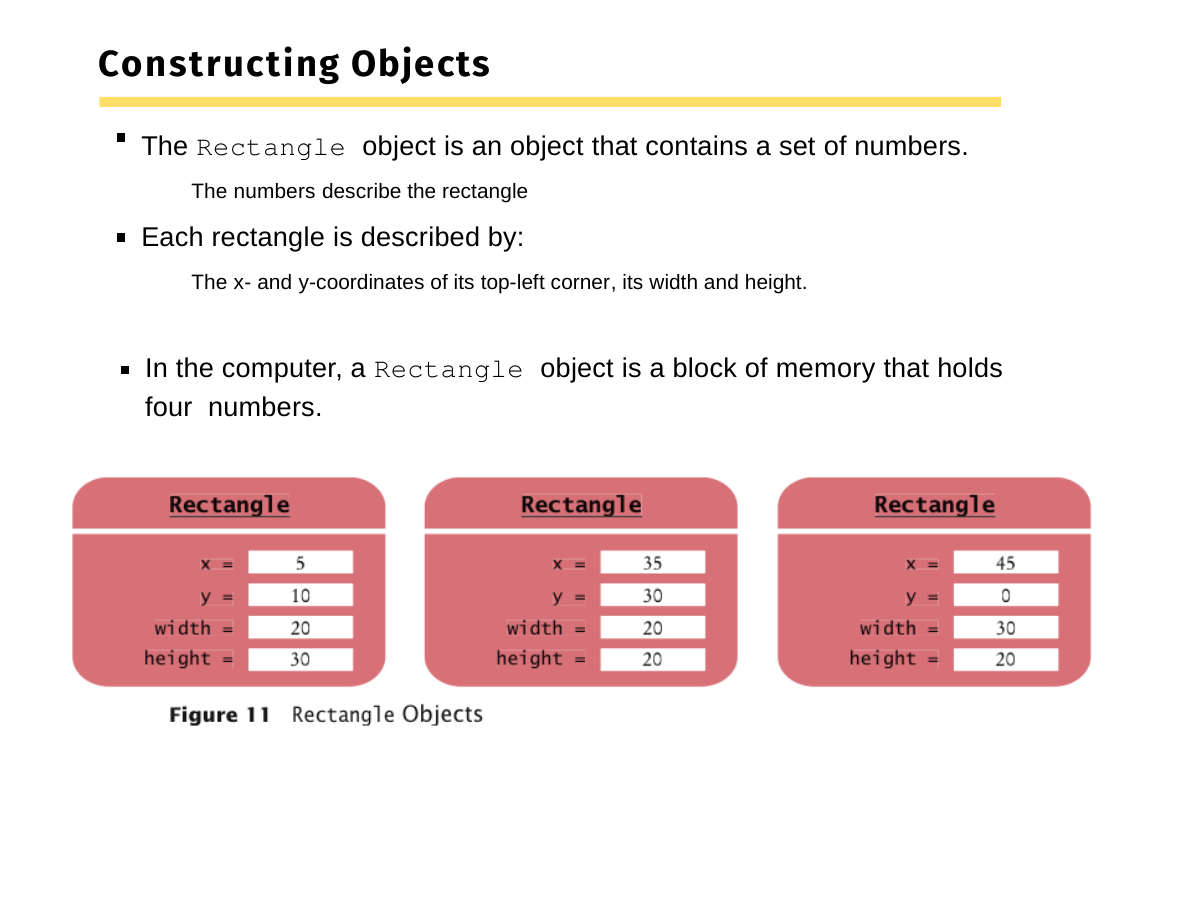

# Constructing Objects

The Rectangle object is an object that contains a set of numbers.
The numbers describe the rectangle
Each rectangle is described by:
The x- and y-coordinates of its top-left corner, its width and height.

In the computer, a Rectangle object is a block of memory that holds four  numbers.